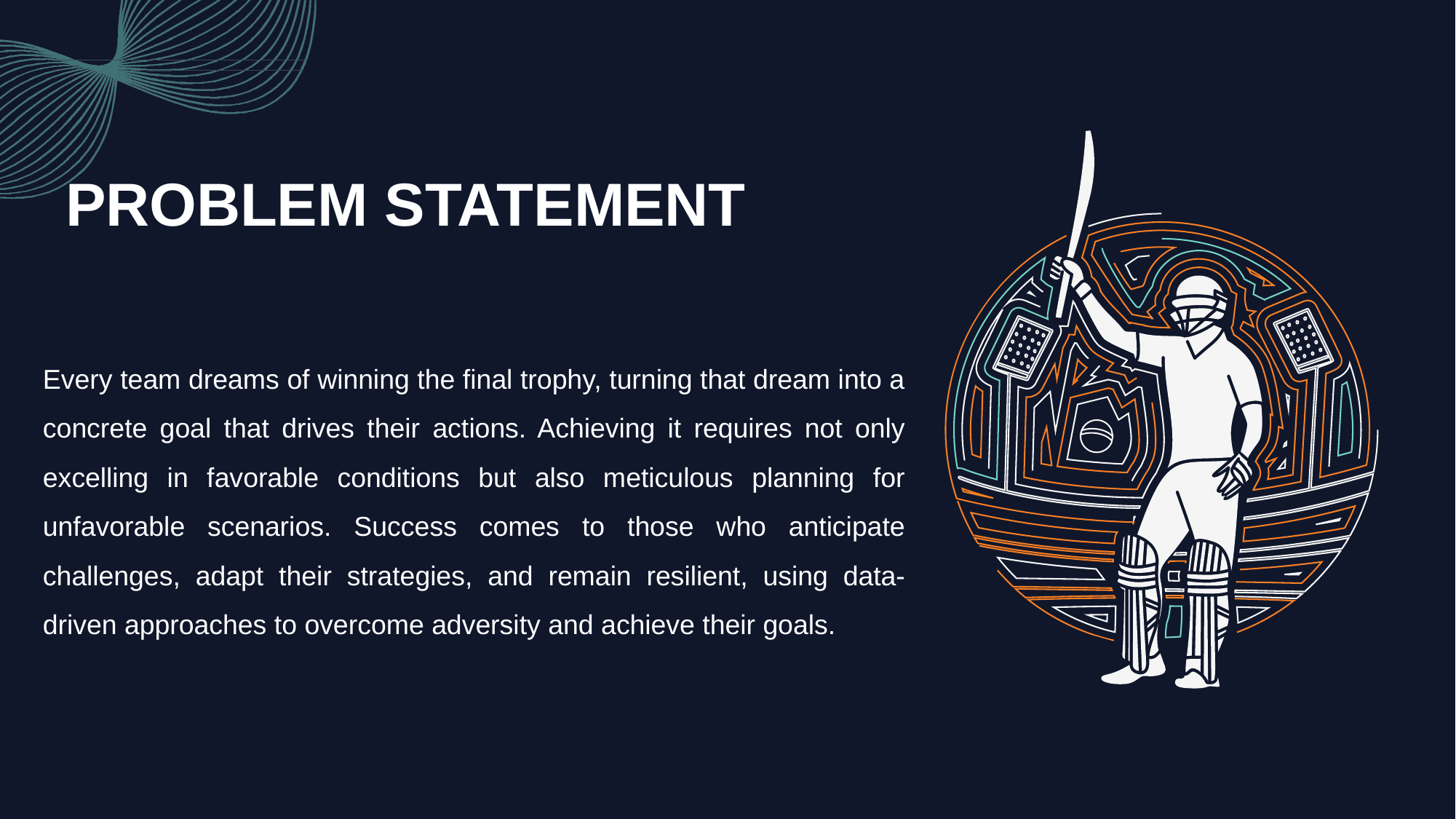

# PROBLEM STATEMENT
Every team dreams of winning the final trophy, turning that dream into a concrete goal that drives their actions. Achieving it requires not only excelling in favorable conditions but also meticulous planning for unfavorable scenarios. Success comes to those who anticipate challenges, adapt their strategies, and remain resilient, using data-driven approaches to overcome adversity and achieve their goals.